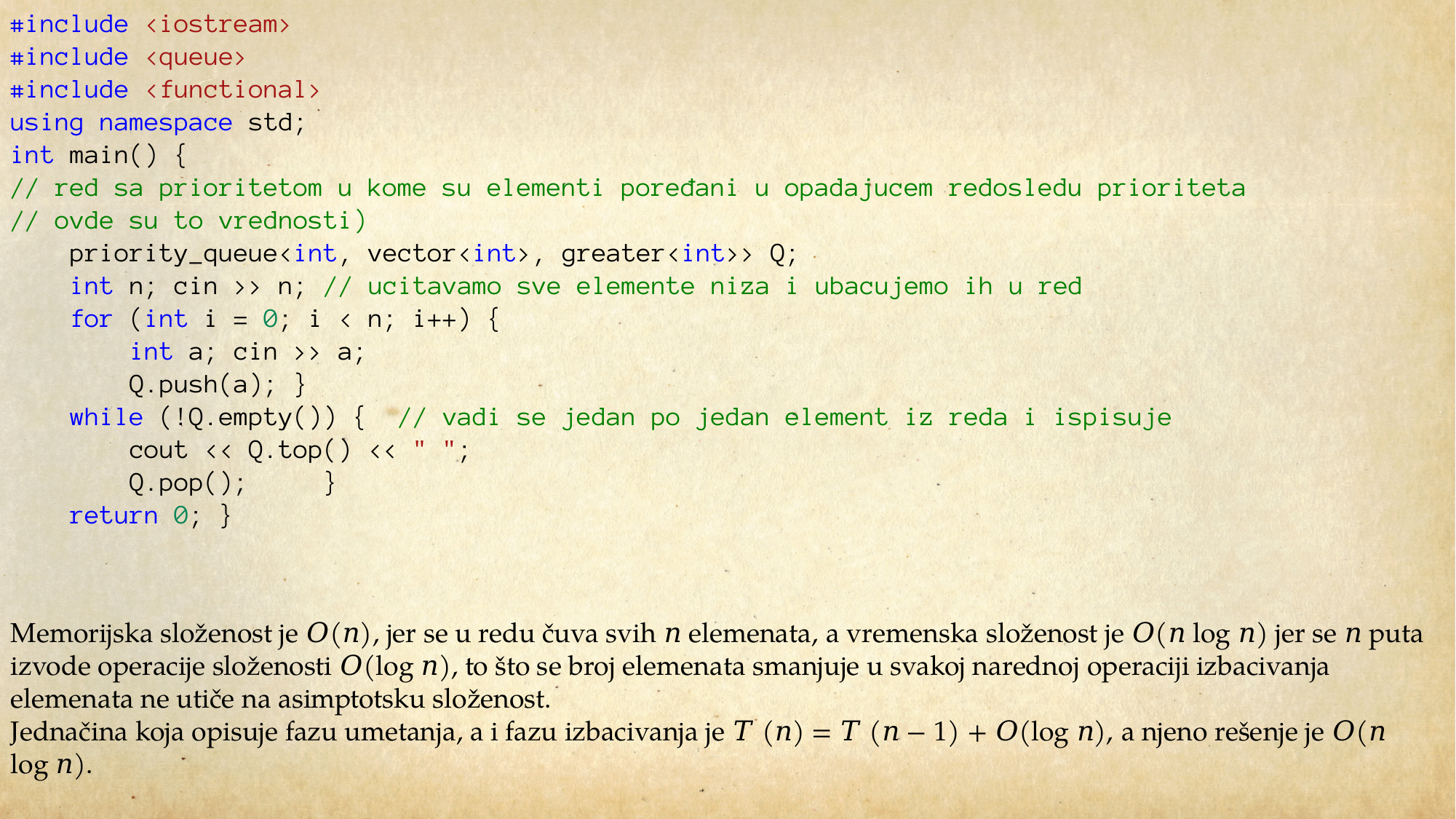

#include <iostream>
#include <queue>
#include <functional>
using namespace std;
int main() {
// red sa prioritetom u kome su elementi poređani u opadajucem redosledu prioriteta
// ovde su to vrednosti)
    priority_queue<int, vector<int>, greater<int>> Q;
    int n; cin >> n; // ucitavamo sve elemente niza i ubacujemo ih u red
    for (int i = 0; i < n; i++) {
        int a; cin >> a;
        Q.push(a); }
    while (!Q.empty()) {  // vadi se jedan po jedan element iz reda i ispisuje
        cout << Q.top() << " ";
        Q.pop();     }
    return 0; }
Memorijska složenost je 𝑂(𝑛), jer se u redu čuva svih 𝑛 elemenata, a vremenska složenost je 𝑂(𝑛 log 𝑛) jer se 𝑛 puta izvode operacije složenosti 𝑂(log 𝑛), to što se broj elemenata smanjuje u svakoj narednoj operaciji izbacivanja elemenata ne utiče na asimptotsku složenost.
Jednačina koja opisuje fazu umetanja, a i fazu izbacivanja je 𝑇 (𝑛) = 𝑇 (𝑛 − 1) + 𝑂(log 𝑛), a njeno rešenje je 𝑂(𝑛 log 𝑛).